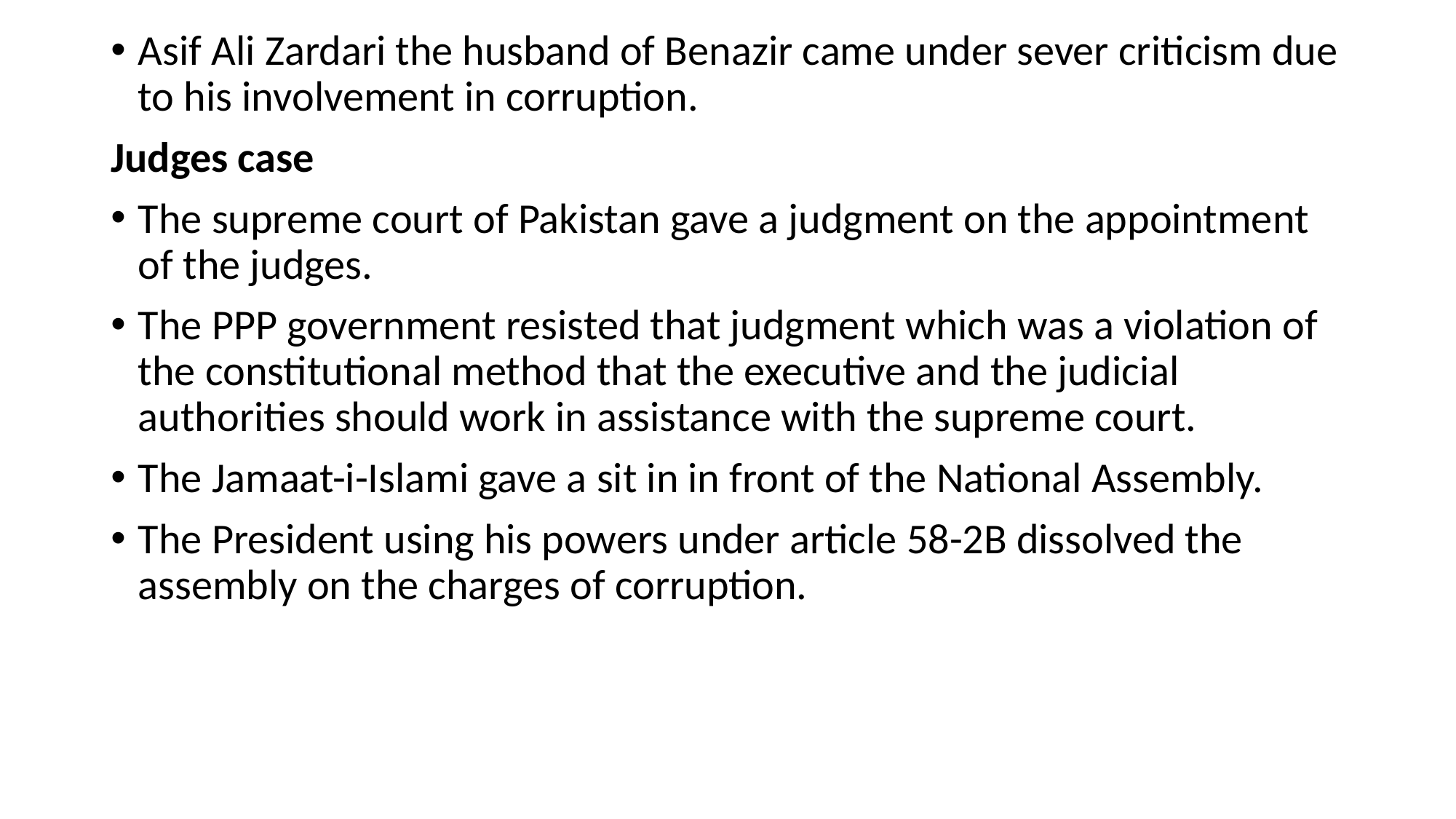

Asif Ali Zardari the husband of Benazir came under sever criticism due to his involvement in corruption.
Judges case
The supreme court of Pakistan gave a judgment on the appointment of the judges.
The PPP government resisted that judgment which was a violation of the constitutional method that the executive and the judicial authorities should work in assistance with the supreme court.
The Jamaat-i-Islami gave a sit in in front of the National Assembly.
The President using his powers under article 58-2B dissolved the assembly on the charges of corruption.